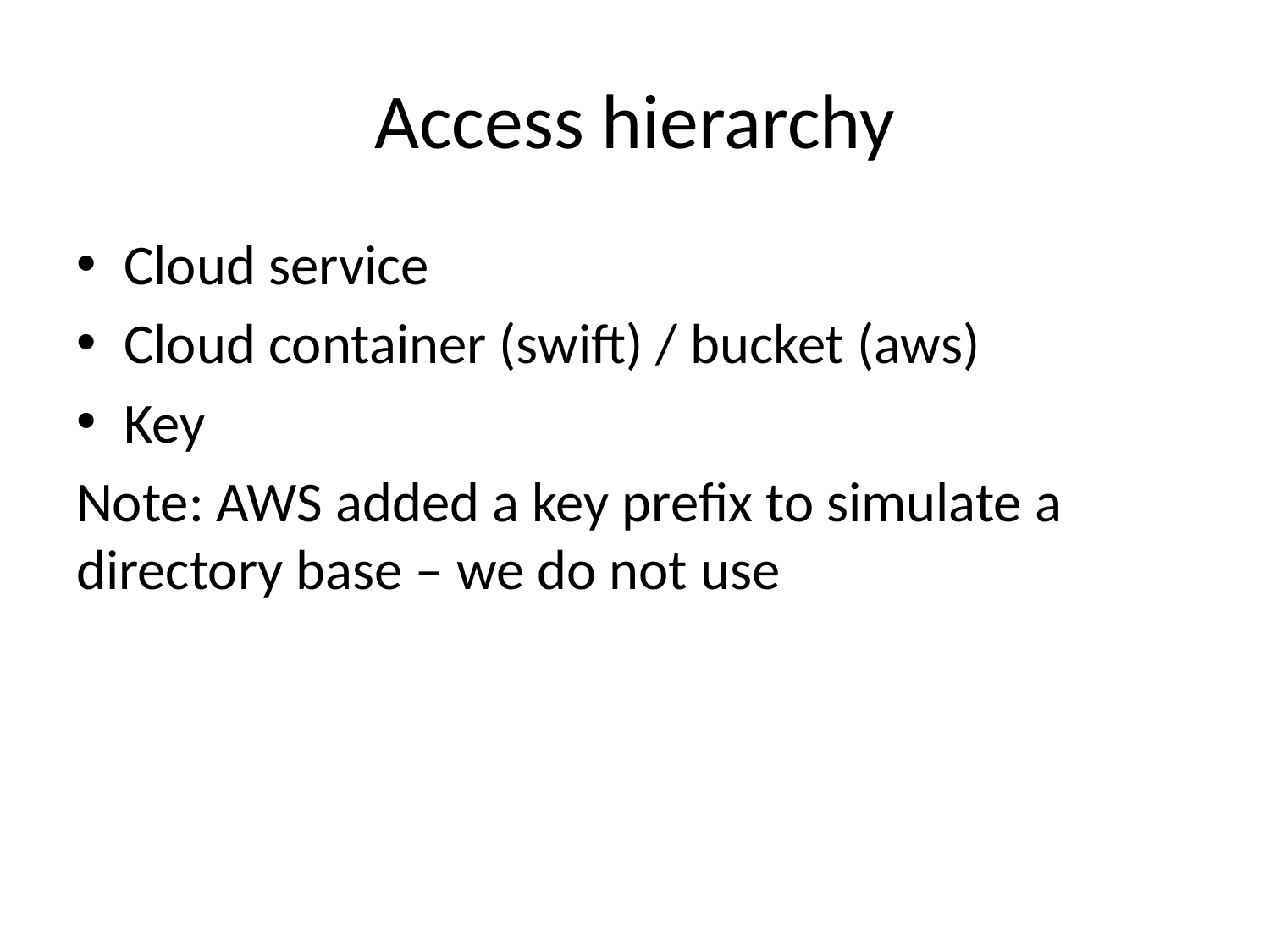

# Access hierarchy
Cloud service
Cloud container (swift) / bucket (aws)
Key
Note: AWS added a key prefix to simulate a directory base – we do not use